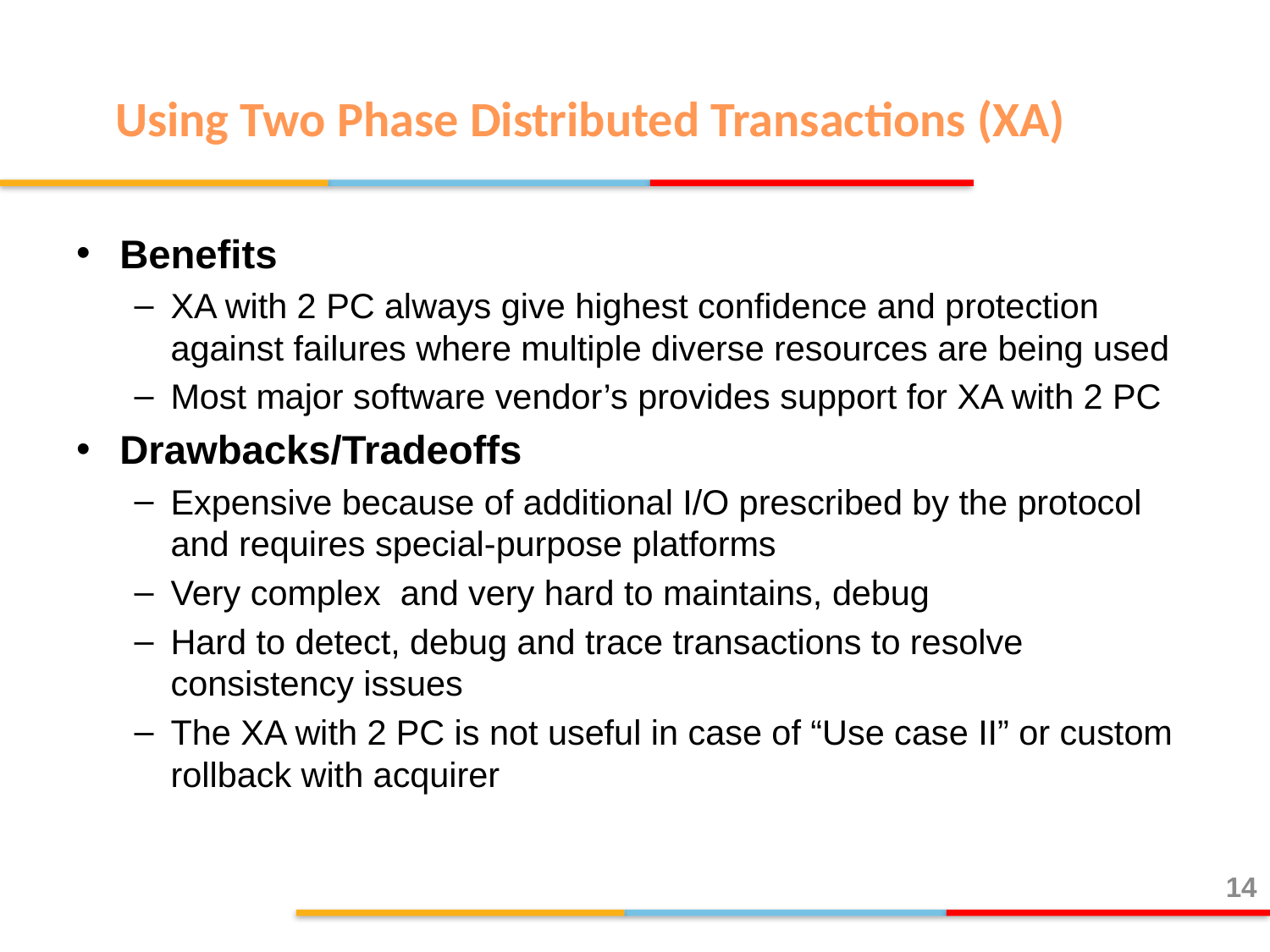

Using Two Phase Distributed Transactions (XA)
Benefits
XA with 2 PC always give highest confidence and protection against failures where multiple diverse resources are being used
Most major software vendor’s provides support for XA with 2 PC
Drawbacks/Tradeoffs
Expensive because of additional I/O prescribed by the protocol and requires special-purpose platforms
Very complex  and very hard to maintains, debug
Hard to detect, debug and trace transactions to resolve consistency issues
The XA with 2 PC is not useful in case of “Use case II” or custom rollback with acquirer

14